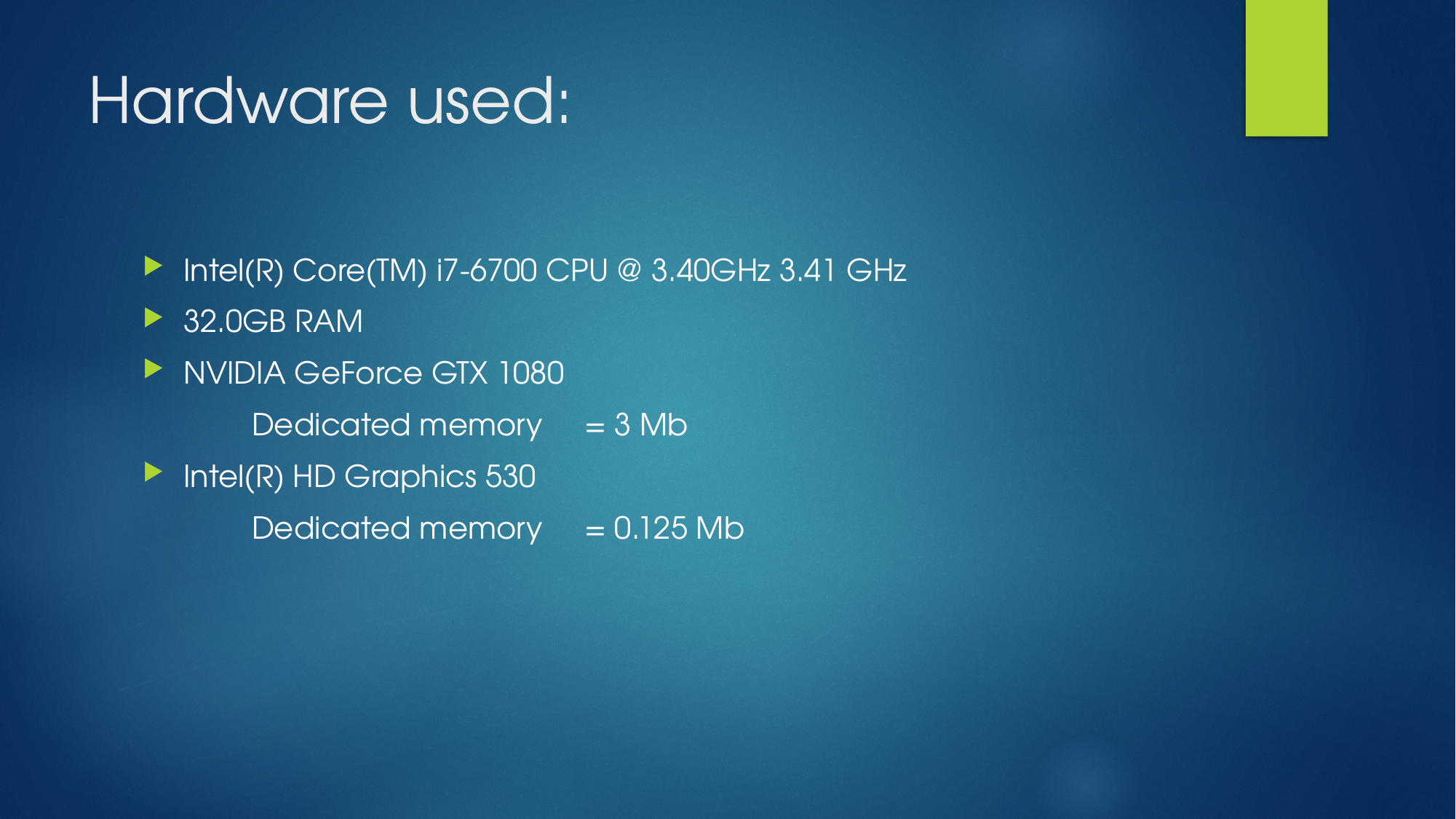

# Hardware used:
Intel(R) Core(TM) i7-6700 CPU @ 3.40GHz 3.41 GHz
32.0GB RAM
NVIDIA GeForce GTX 1080
	Dedicated memory     = 3 Mb
Intel(R) HD Graphics 530
	Dedicated memory     = 0.125 Mb